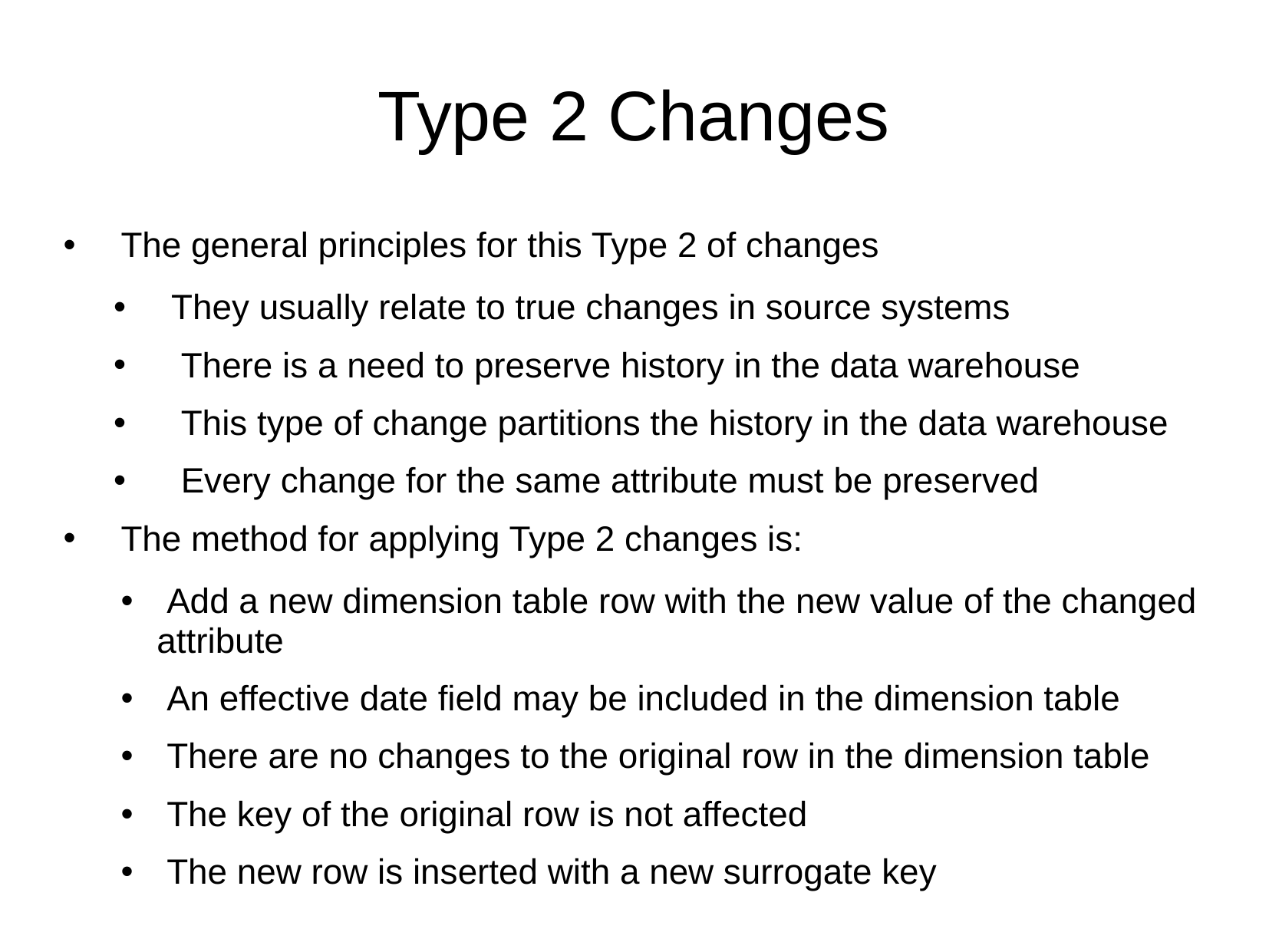

# Type 2 Changes
The general principles for this Type 2 of changes
They usually relate to true changes in source systems
 There is a need to preserve history in the data warehouse
 This type of change partitions the history in the data warehouse
 Every change for the same attribute must be preserved
The method for applying Type 2 changes is:
 Add a new dimension table row with the new value of the changed attribute
 An effective date field may be included in the dimension table
 There are no changes to the original row in the dimension table
 The key of the original row is not affected
 The new row is inserted with a new surrogate key